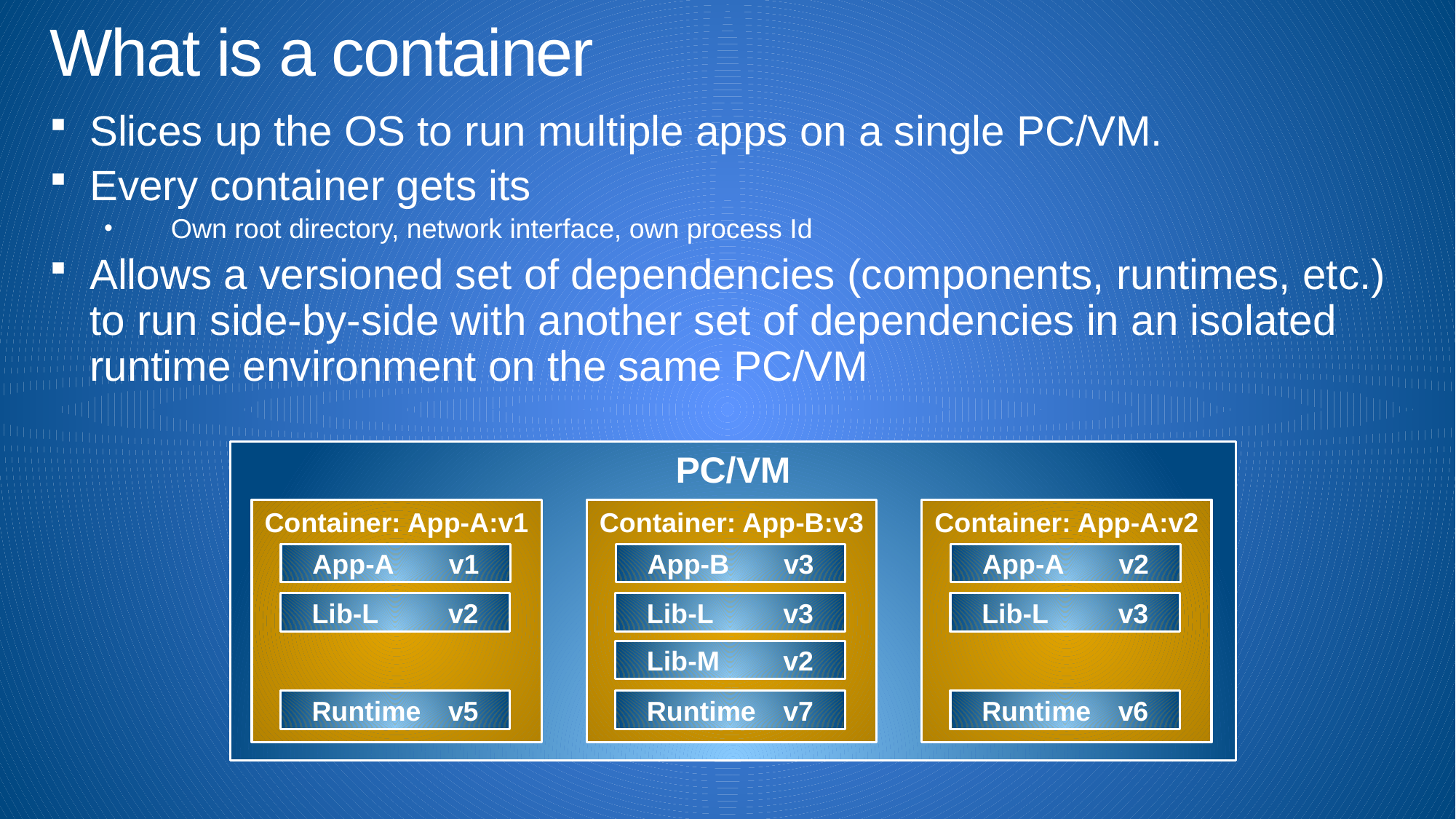

# What is a container
Slices up the OS to run multiple apps on a single PC/VM.
Every container gets its
Own root directory, network interface, own process Id
Allows a versioned set of dependencies (components, runtimes, etc.) to run side-by-side with another set of dependencies in an isolated runtime environment on the same PC/VM
PC/VM

Container: App-A:v1
App-A	v1
Lib-L	v2
Runtime	v5
Container: App-B:v3
App-B	v3
Lib-L	v3
Lib-M	v2
Runtime	v7
Container: App-A:v2
App-A	v2
Lib-L	v3
Runtime	v6